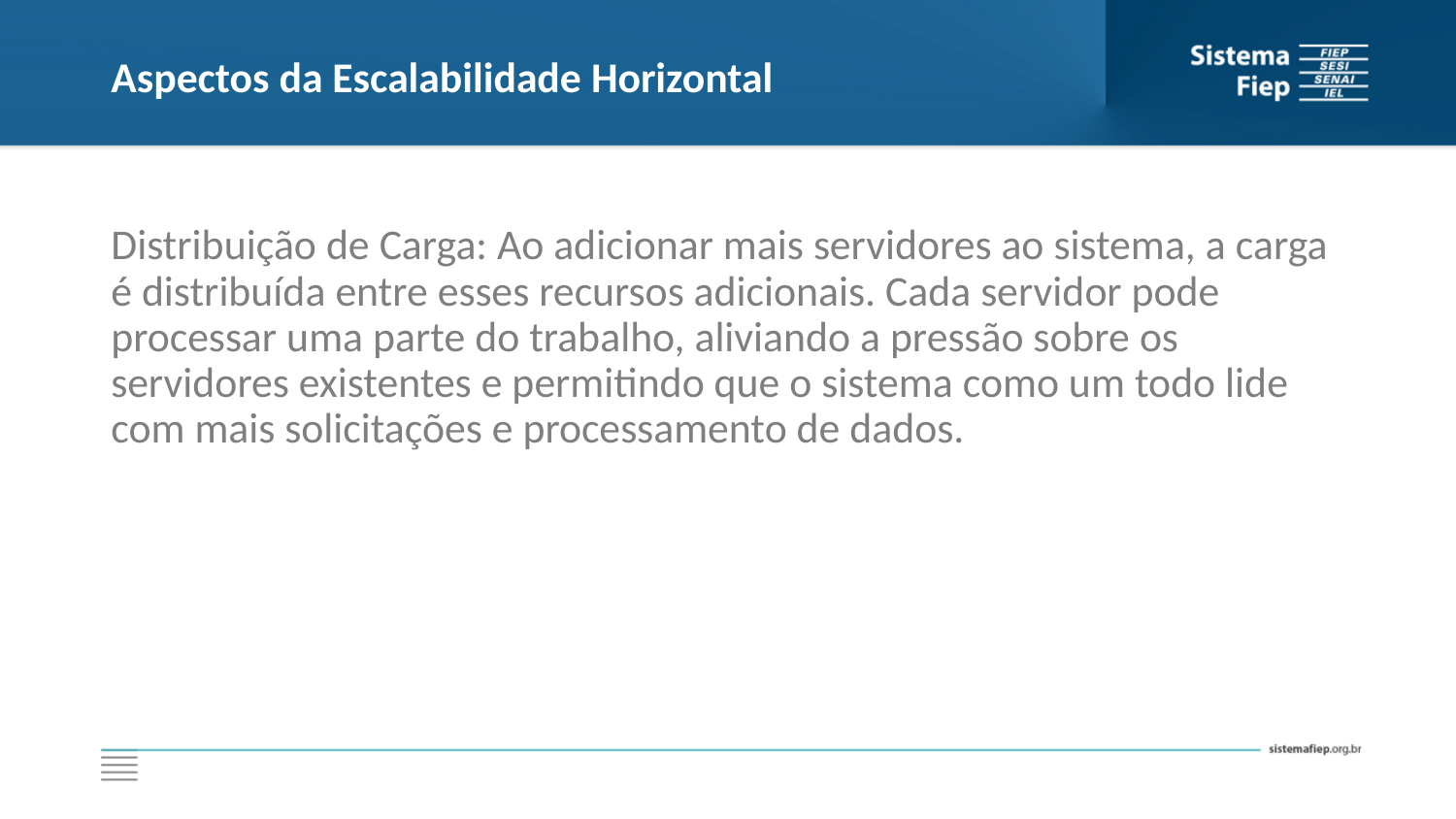

# Aspectos da Escalabilidade Horizontal
Distribuição de Carga: Ao adicionar mais servidores ao sistema, a carga é distribuída entre esses recursos adicionais. Cada servidor pode processar uma parte do trabalho, aliviando a pressão sobre os servidores existentes e permitindo que o sistema como um todo lide com mais solicitações e processamento de dados.